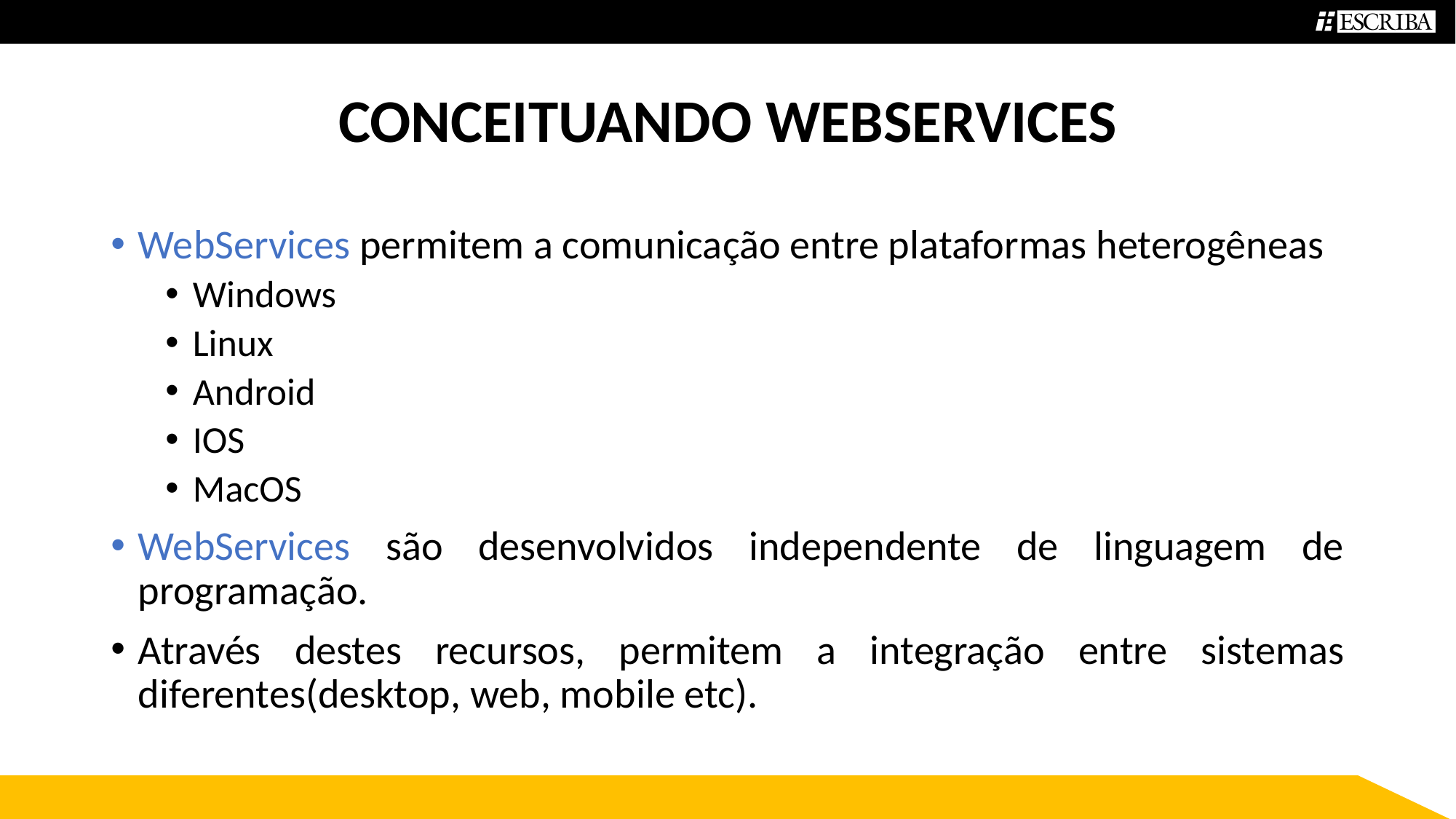

# CONCEITUANDO WEBSERVICES
WebServices permitem a comunicação entre plataformas heterogêneas
Windows
Linux
Android
IOS
MacOS
WebServices são desenvolvidos independente de linguagem de programação.
Através destes recursos, permitem a integração entre sistemas diferentes(desktop, web, mobile etc).